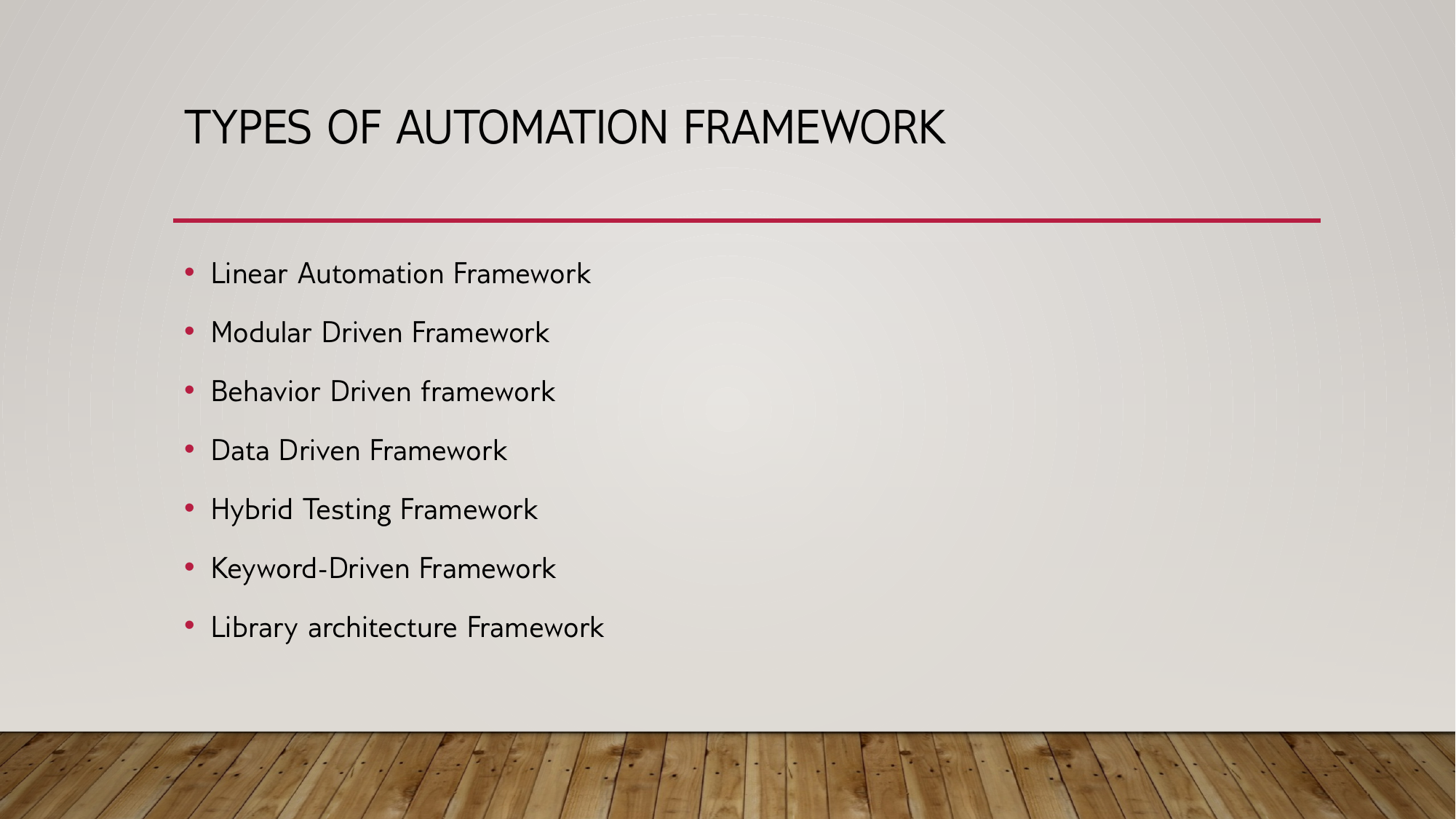

# Types of Automation FRamework
Linear Automation Framework
Modular Driven Framework
Behavior Driven framework
Data Driven Framework
Hybrid Testing Framework
Keyword-Driven Framework
Library architecture Framework